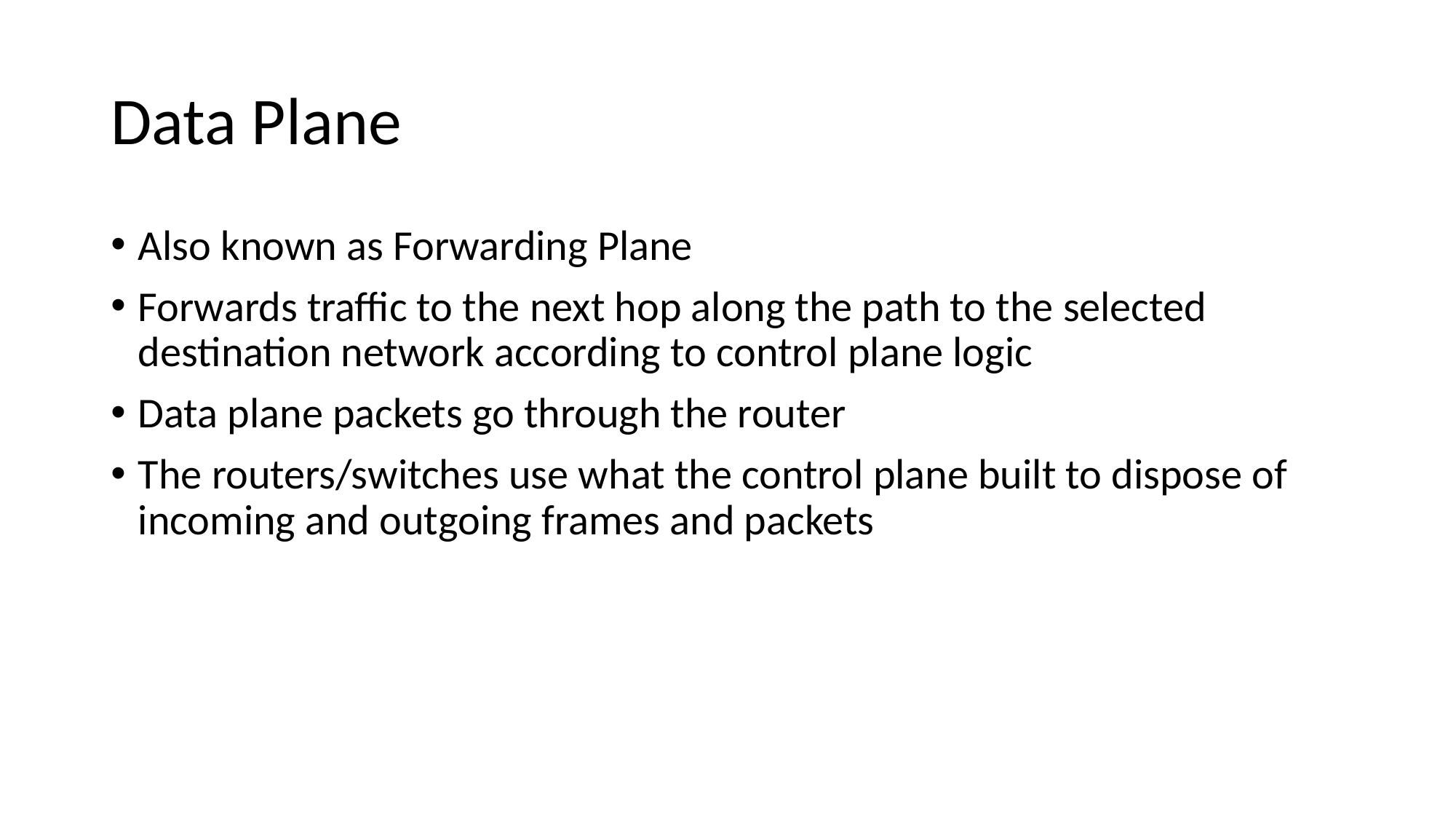

# Data Plane
Also known as Forwarding Plane
Forwards traffic to the next hop along the path to the selected destination network according to control plane logic
Data plane packets go through the router
The routers/switches use what the control plane built to dispose of incoming and outgoing frames and packets